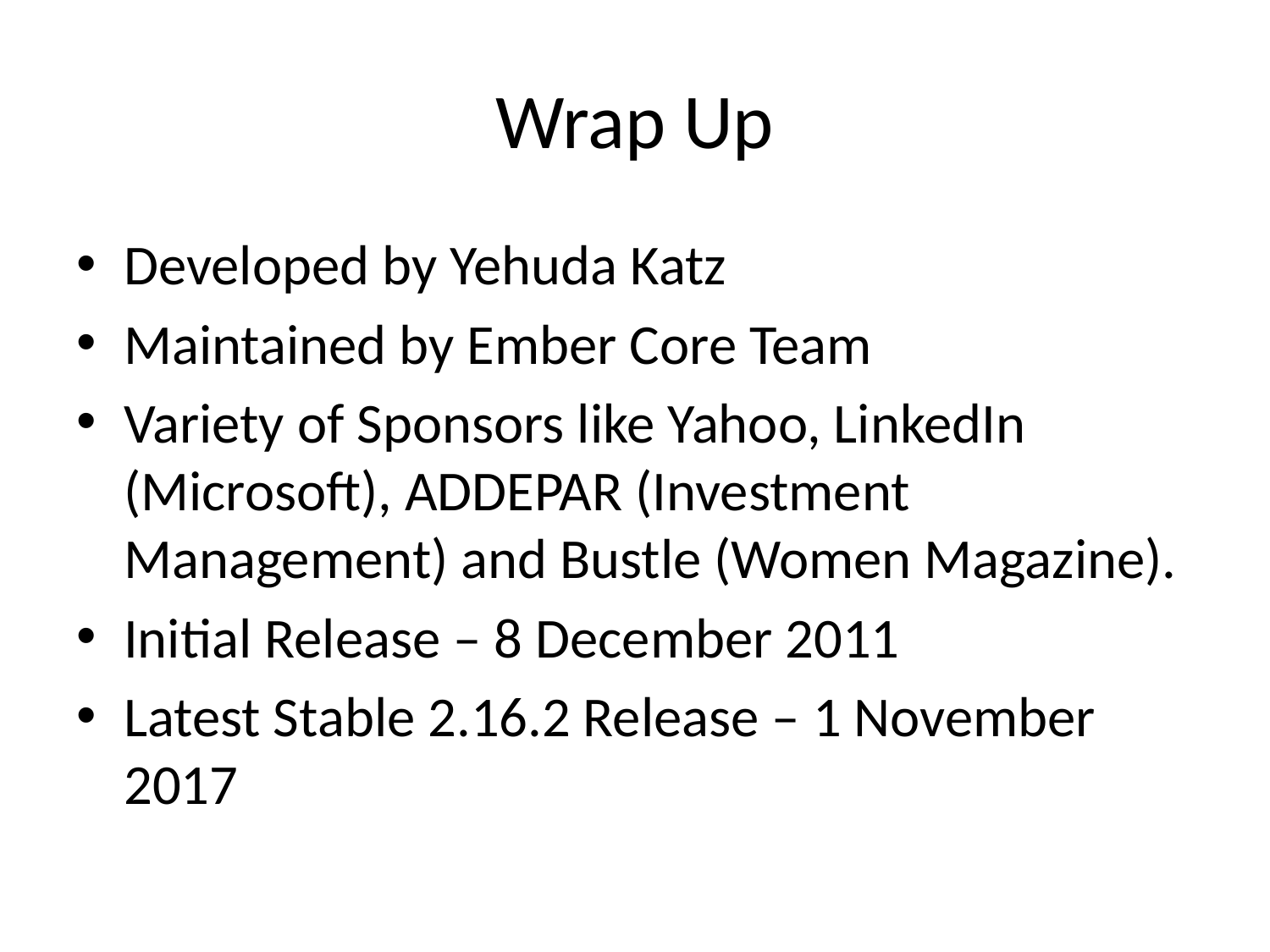

# Wrap Up
Developed by Yehuda Katz
Maintained by Ember Core Team
Variety of Sponsors like Yahoo, LinkedIn (Microsoft), ADDEPAR (Investment Management) and Bustle (Women Magazine).
Initial Release – 8 December 2011
Latest Stable 2.16.2 Release – 1 November 2017